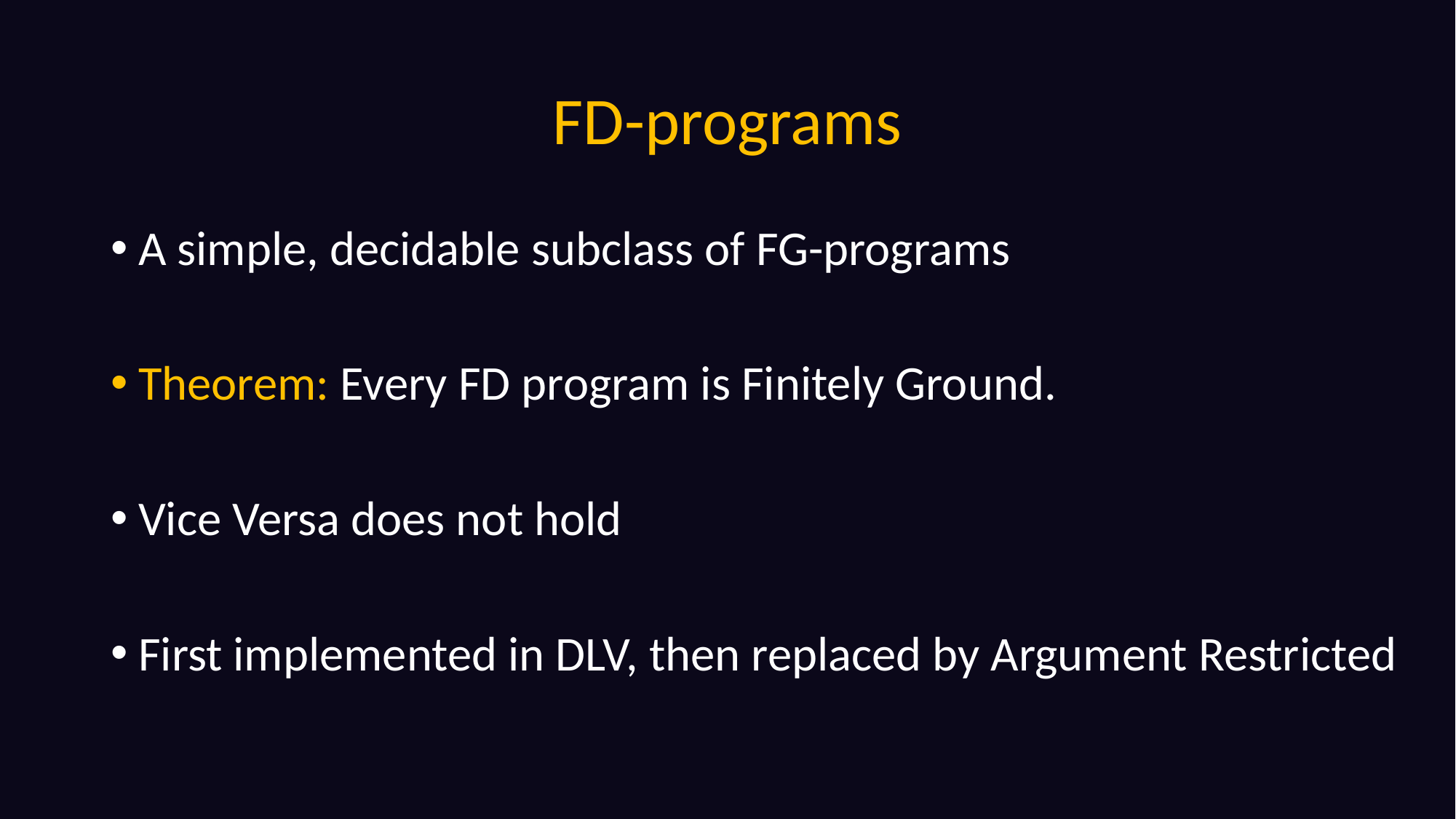

# FD-programs
A simple, decidable subclass of FG-programs

Theorem: Every FD program is Finitely Ground.

Vice Versa does not hold

First implemented in DLV, then replaced by Argument Restricted